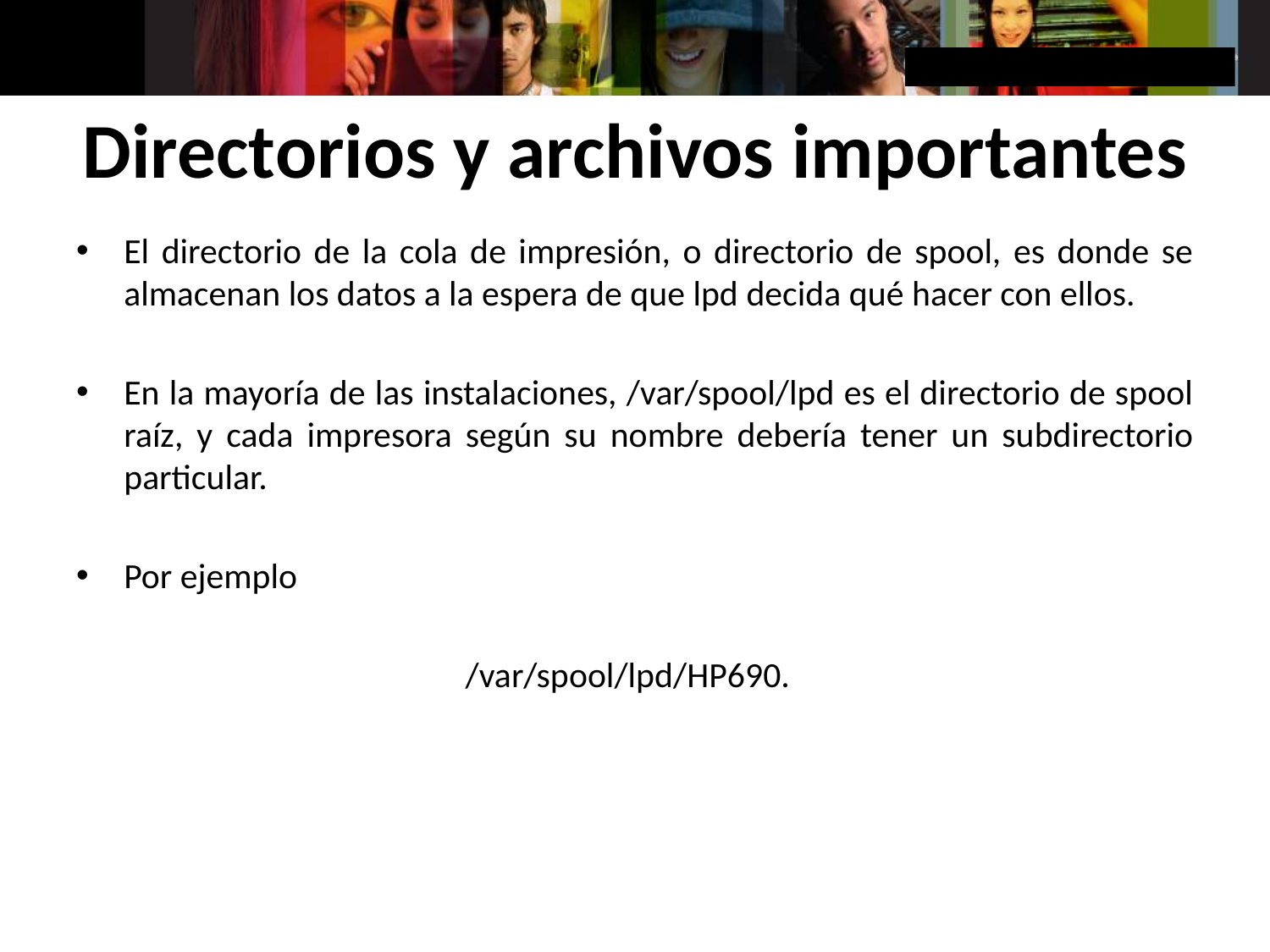

# Directorios y archivos importantes
El directorio de la cola de impresión, o directorio de spool, es donde se almacenan los datos a la espera de que lpd decida qué hacer con ellos.

En la mayoría de las instalaciones, /var/spool/lpd es el directorio de spool raíz, y cada impresora según su nombre debería tener un subdirectorio particular.

Por ejemplo

			 /var/spool/lpd/HP690.